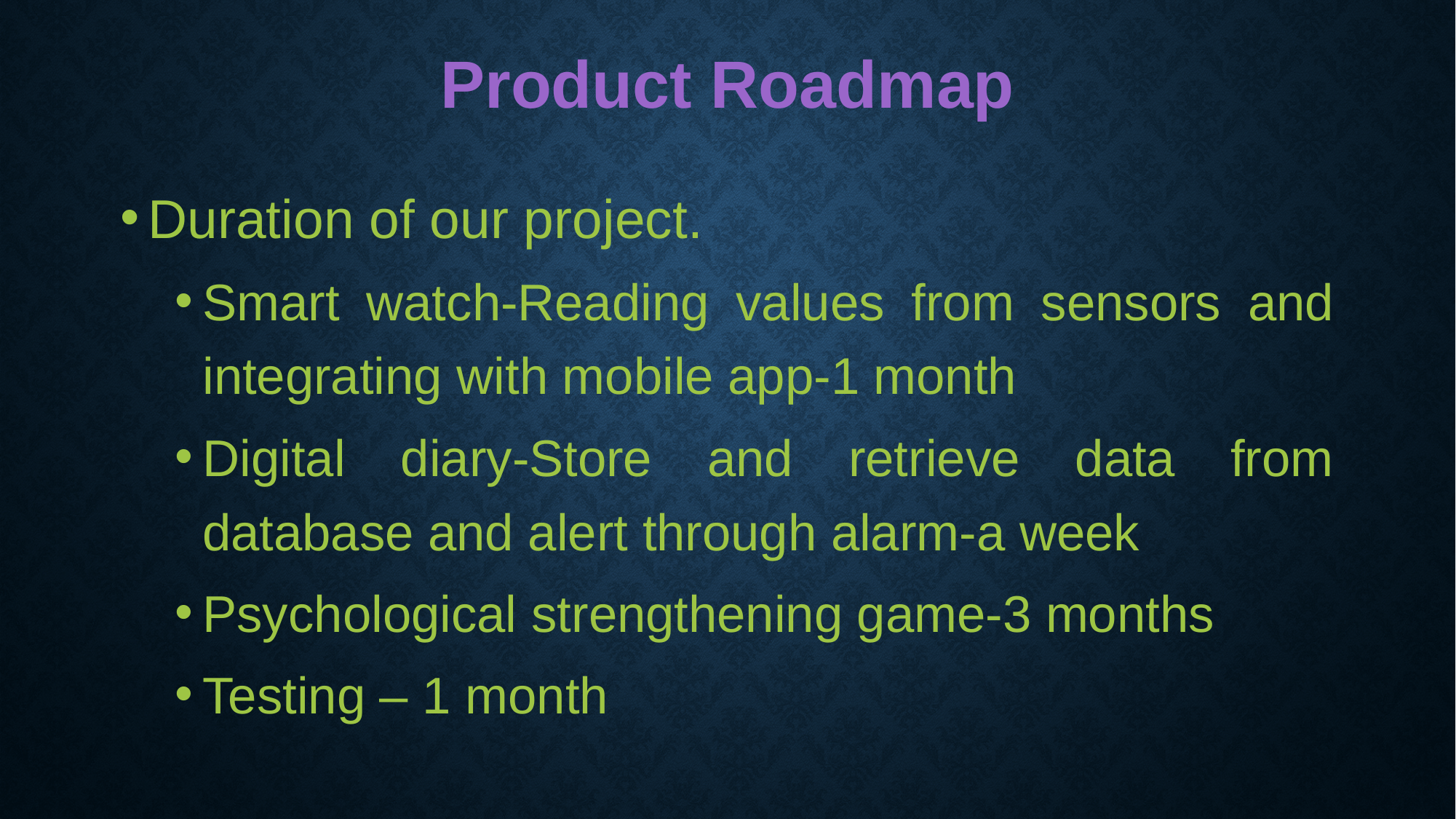

Product Roadmap
Duration of our project.
Smart watch-Reading values from sensors and integrating with mobile app-1 month
Digital diary-Store and retrieve data from database and alert through alarm-a week
Psychological strengthening game-3 months
Testing – 1 month